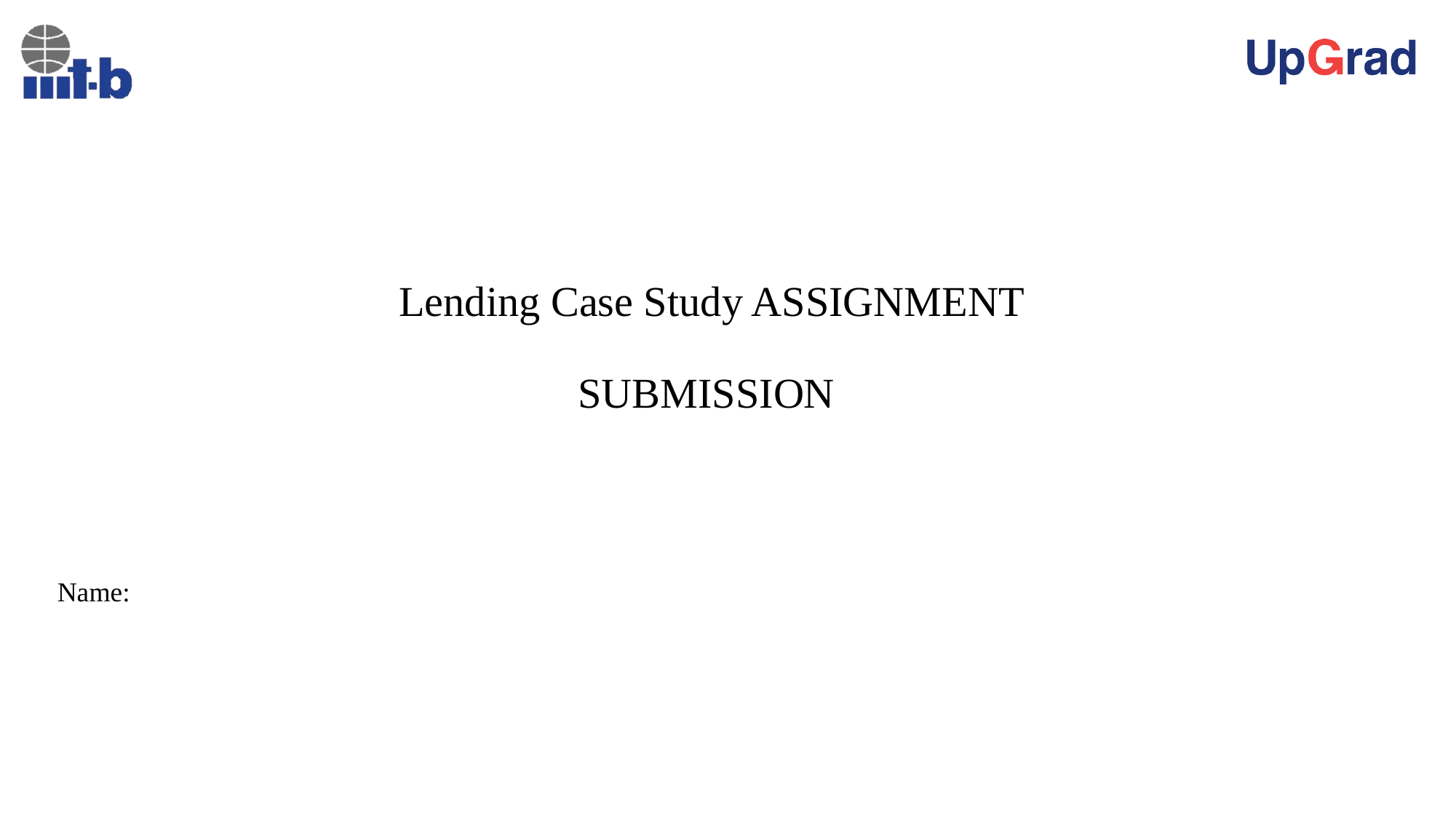

# Lending Case Study ASSIGNMENT SUBMISSION
Name: